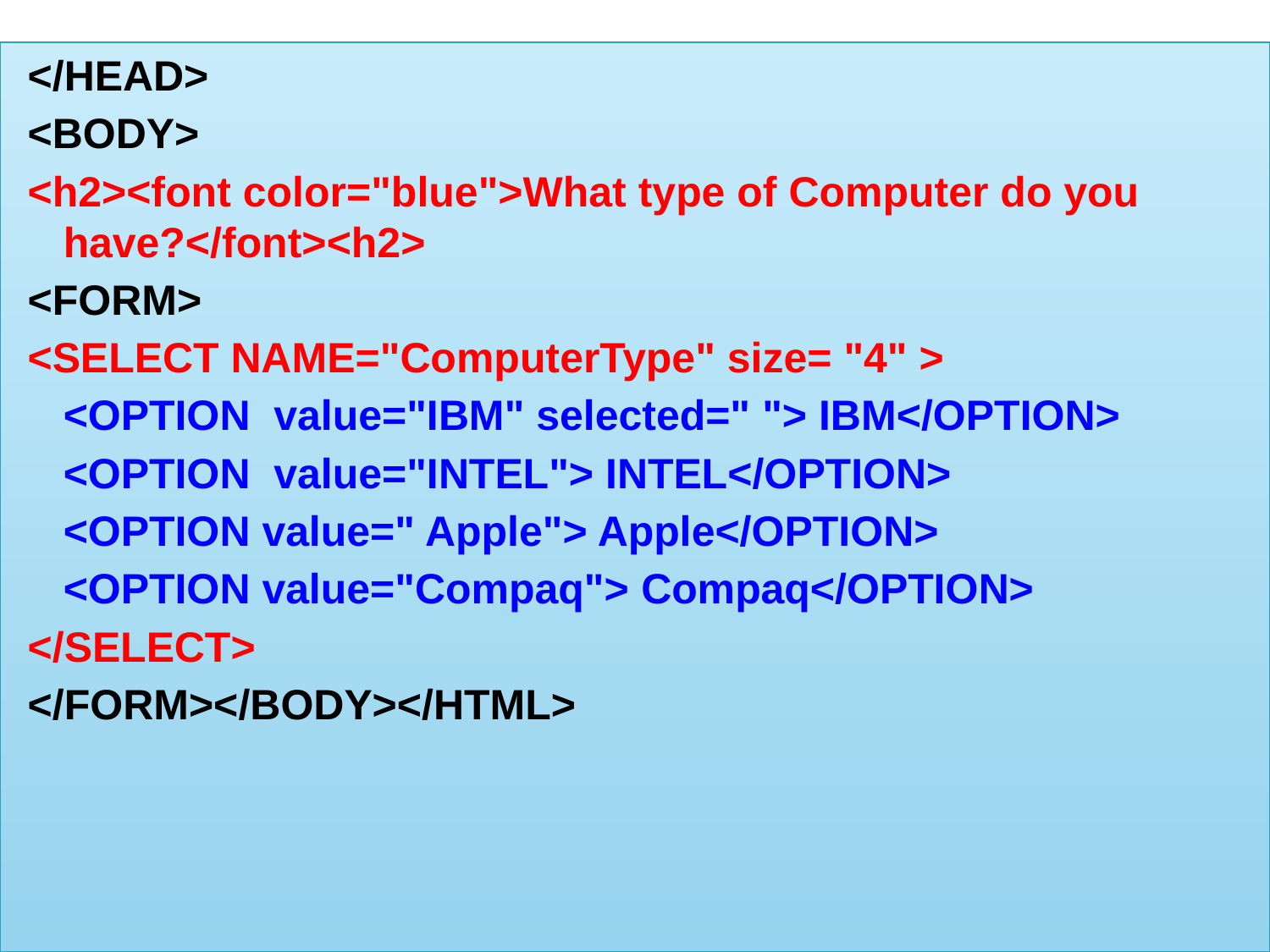

</HEAD>
<BODY>
<h2><font color="blue">What type of Computer do you have?</font><h2>
<FORM>
<SELECT NAME="ComputerType" size= "4" >
 	<OPTION  value="IBM" selected=" "> IBM</OPTION>
	<OPTION  value="INTEL"> INTEL</OPTION>
	<OPTION value=" Apple"> Apple</OPTION>
	<OPTION value="Compaq"> Compaq</OPTION>
</SELECT>
</FORM></BODY></HTML>
52